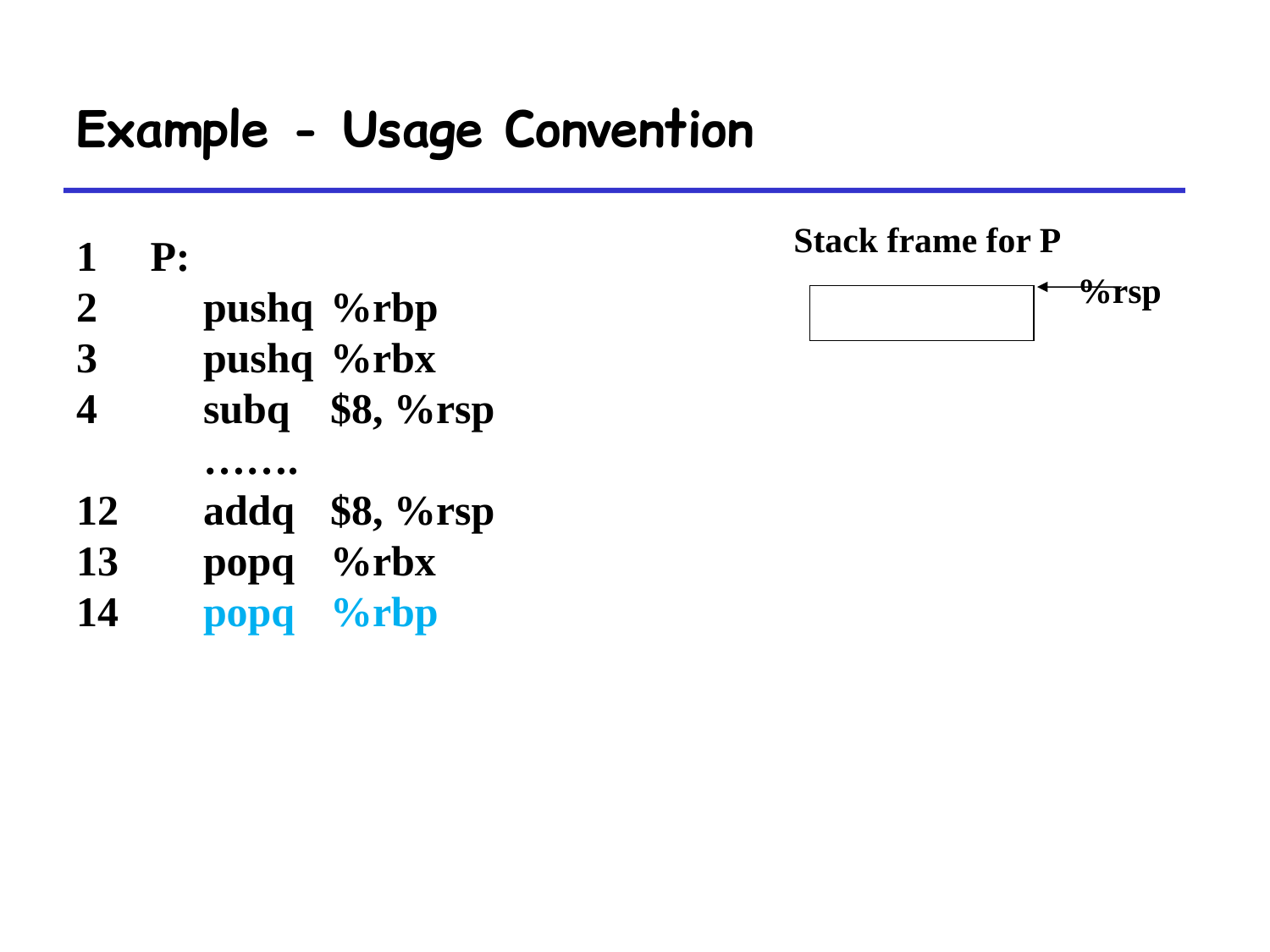

# Example - Usage Convention
Stack frame for P
1     P:
2 	pushq 	%rbp
3 	pushq 	%rbx
4 	subq 	$8, %rsp
	…….
12 	addq 	$8, %rsp
13 	popq 	%rbx
14 	popq 	%rbp
%rsp

|  |  |
| --- | --- |
59